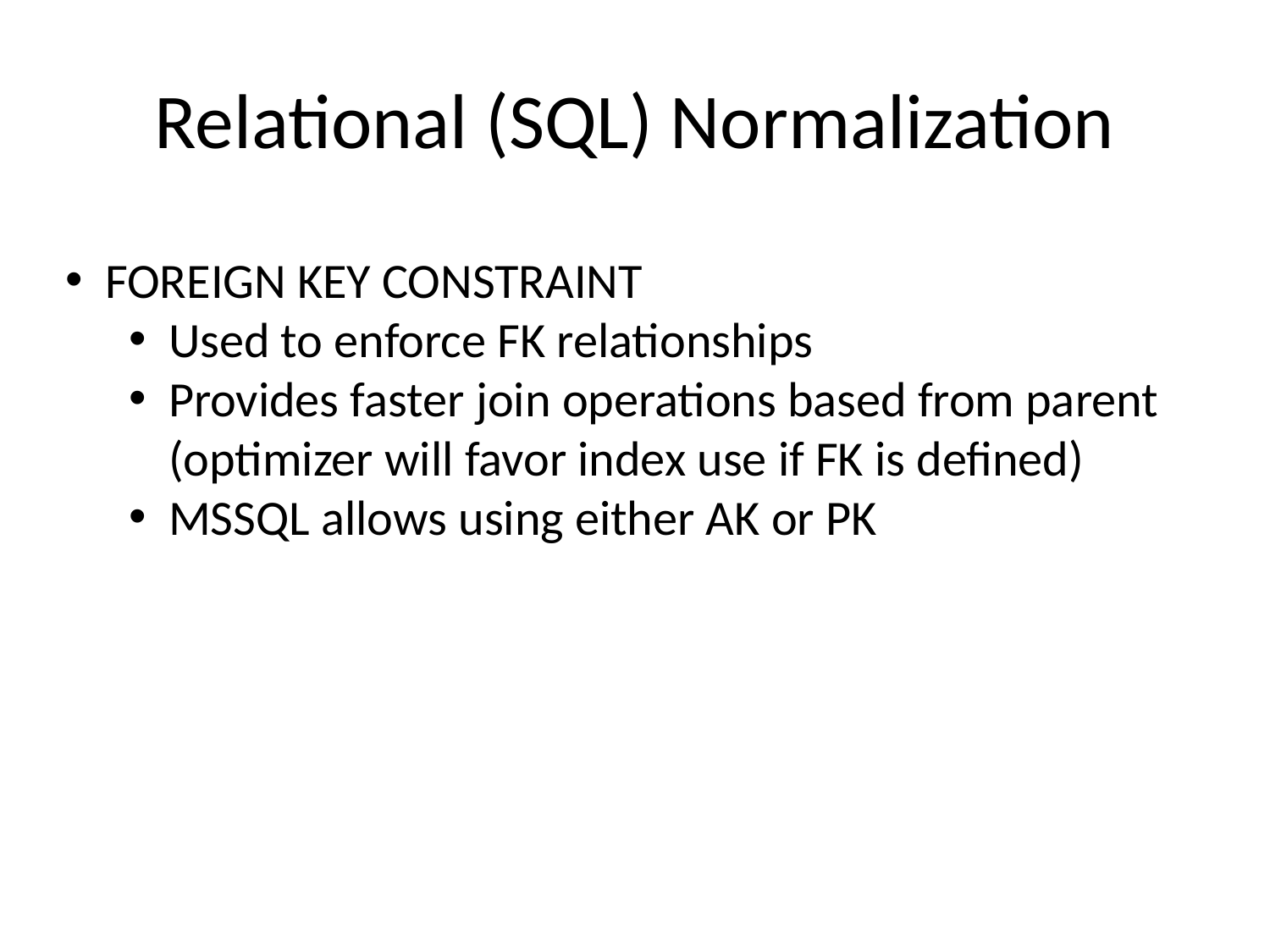

# Relational (SQL) Normalization
FOREIGN KEY CONSTRAINT
Used to enforce FK relationships
Provides faster join operations based from parent (optimizer will favor index use if FK is defined)
MSSQL allows using either AK or PK